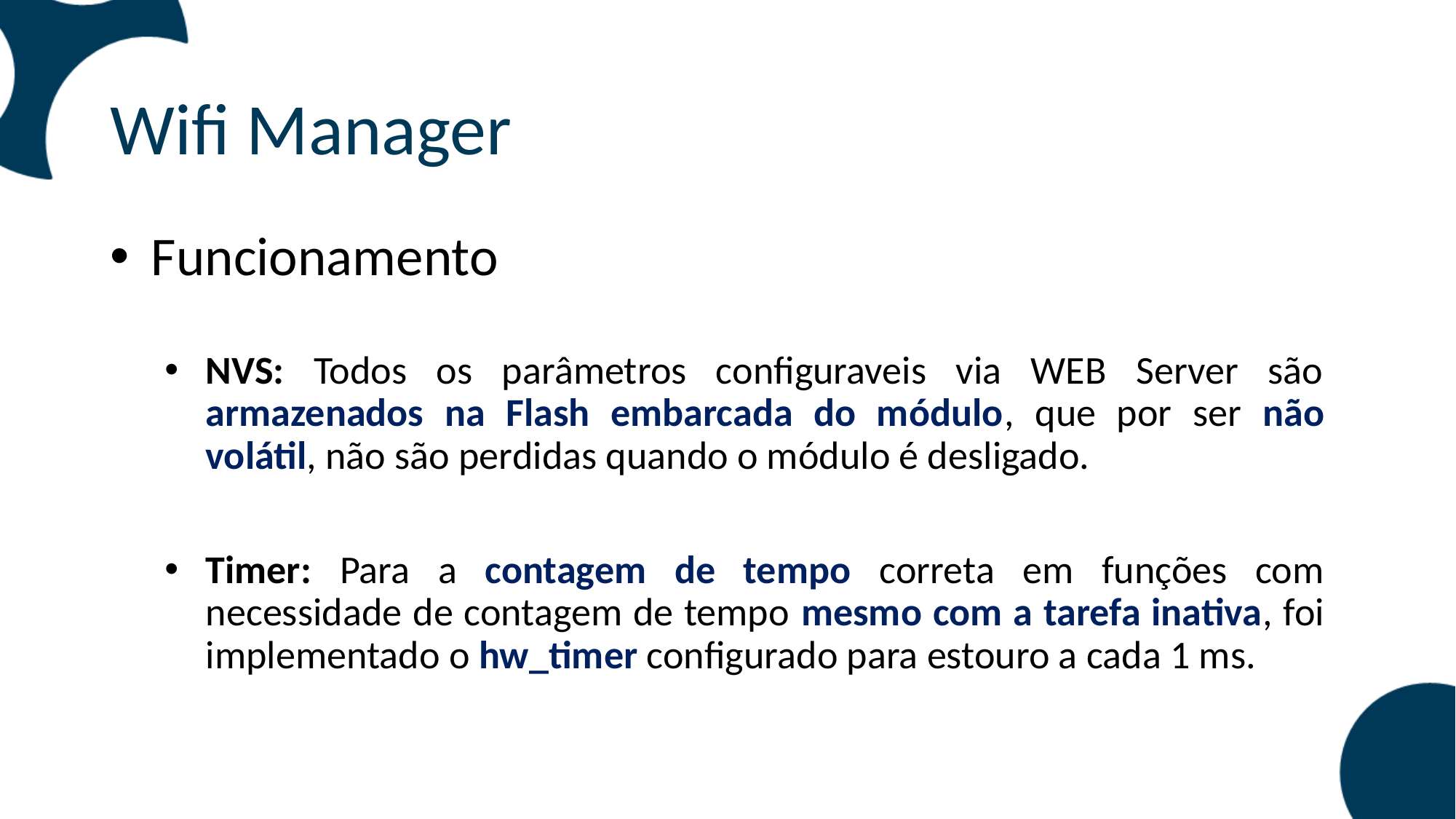

Wifi Manager

Funcionamento

NVS: Todos os parâmetros configuraveis via WEB Server são armazenados na Flash embarcada do módulo, que por ser não volátil, não são perdidas quando o módulo é desligado.

Timer: Para a contagem de tempo correta em funções com necessidade de contagem de tempo mesmo com a tarefa inativa, foi implementado o hw_timer configurado para estouro a cada 1 ms.